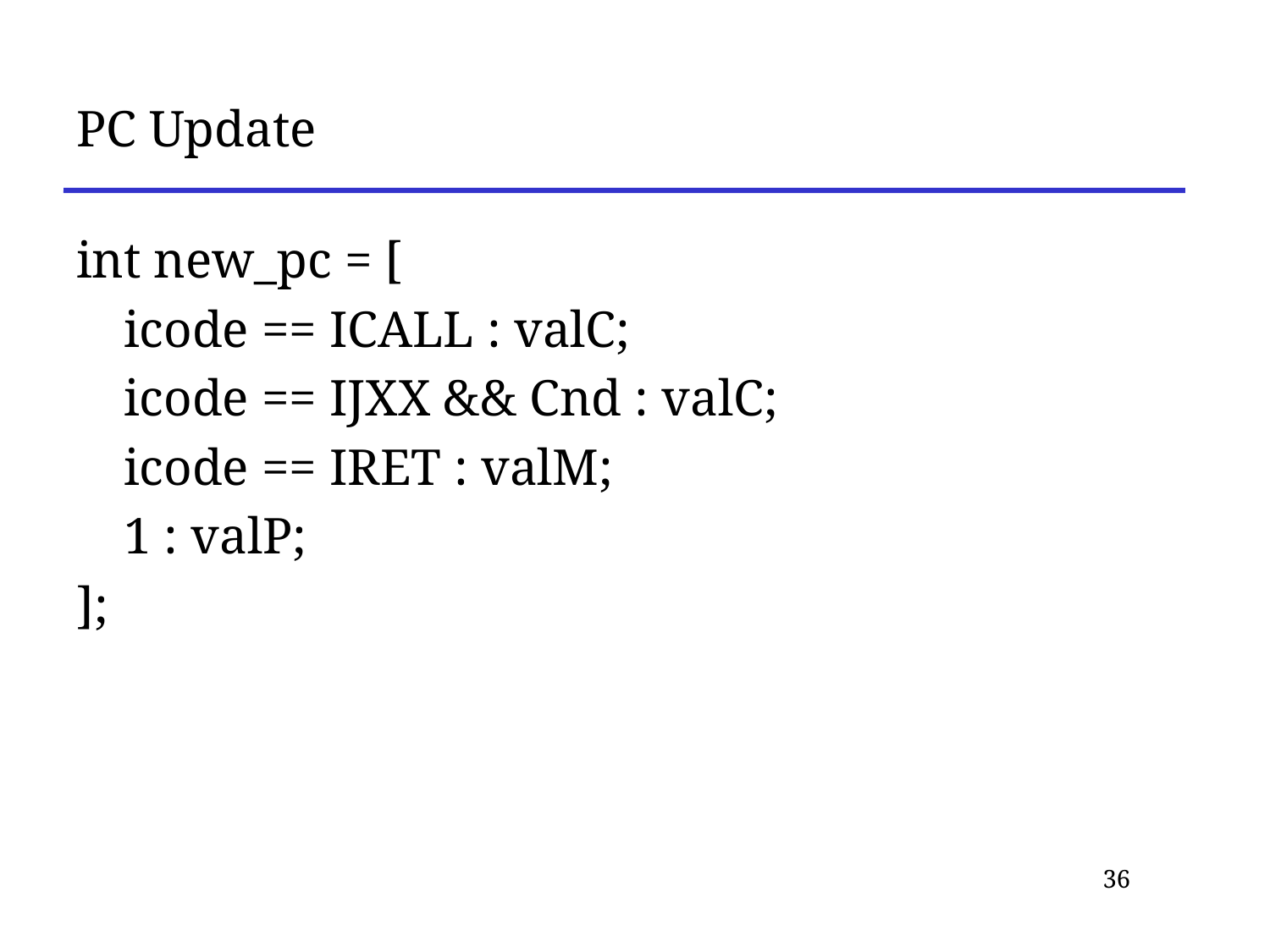

# PC Update
int new_pc = [
	icode == ICALL : valC;
	icode == IJXX && Cnd : valC;
	icode == IRET : valM;
	1 : valP;
];

36